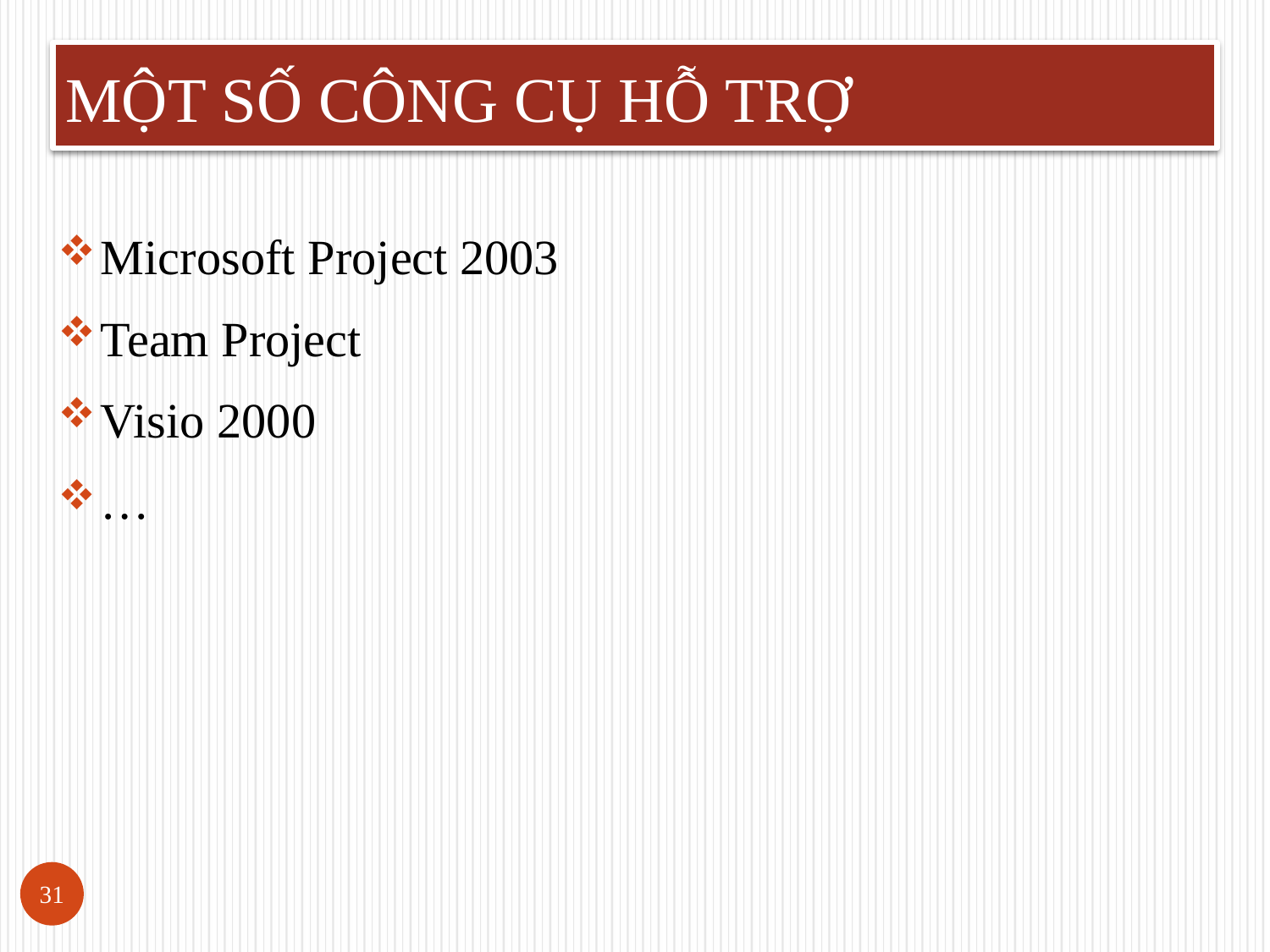

MỘT SỐ CÔNG CỤ HỖ TRỢ
Microsoft Project 2003
Team Project
Visio 2000
…
31